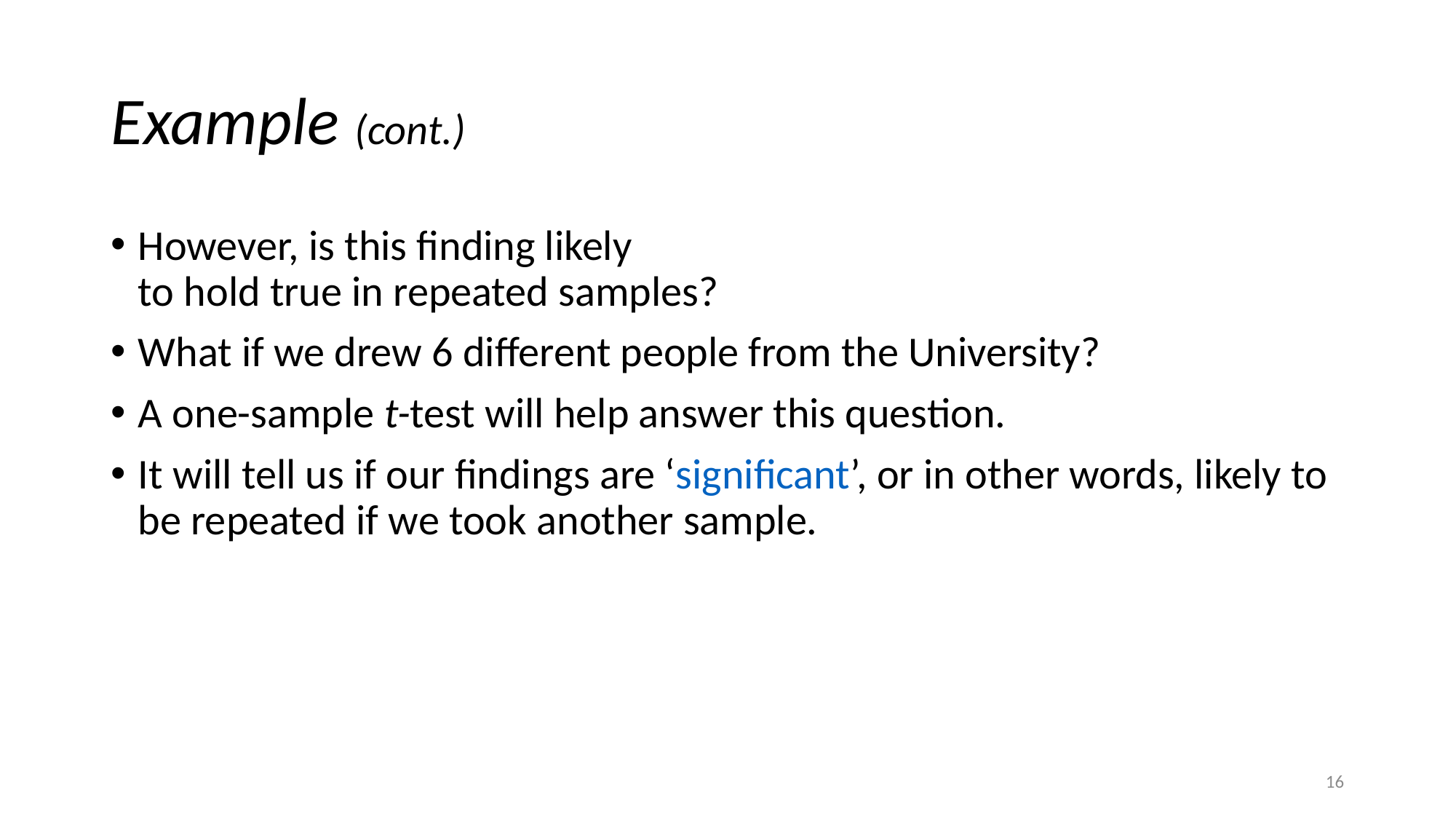

# Example (cont.)
However, is this finding likely
to hold true in repeated samples?
What if we drew 6 different people from the University?
A one-sample t-test will help answer this question.
It will tell us if our findings are ‘significant’, or in other words, likely to be repeated if we took another sample.
16